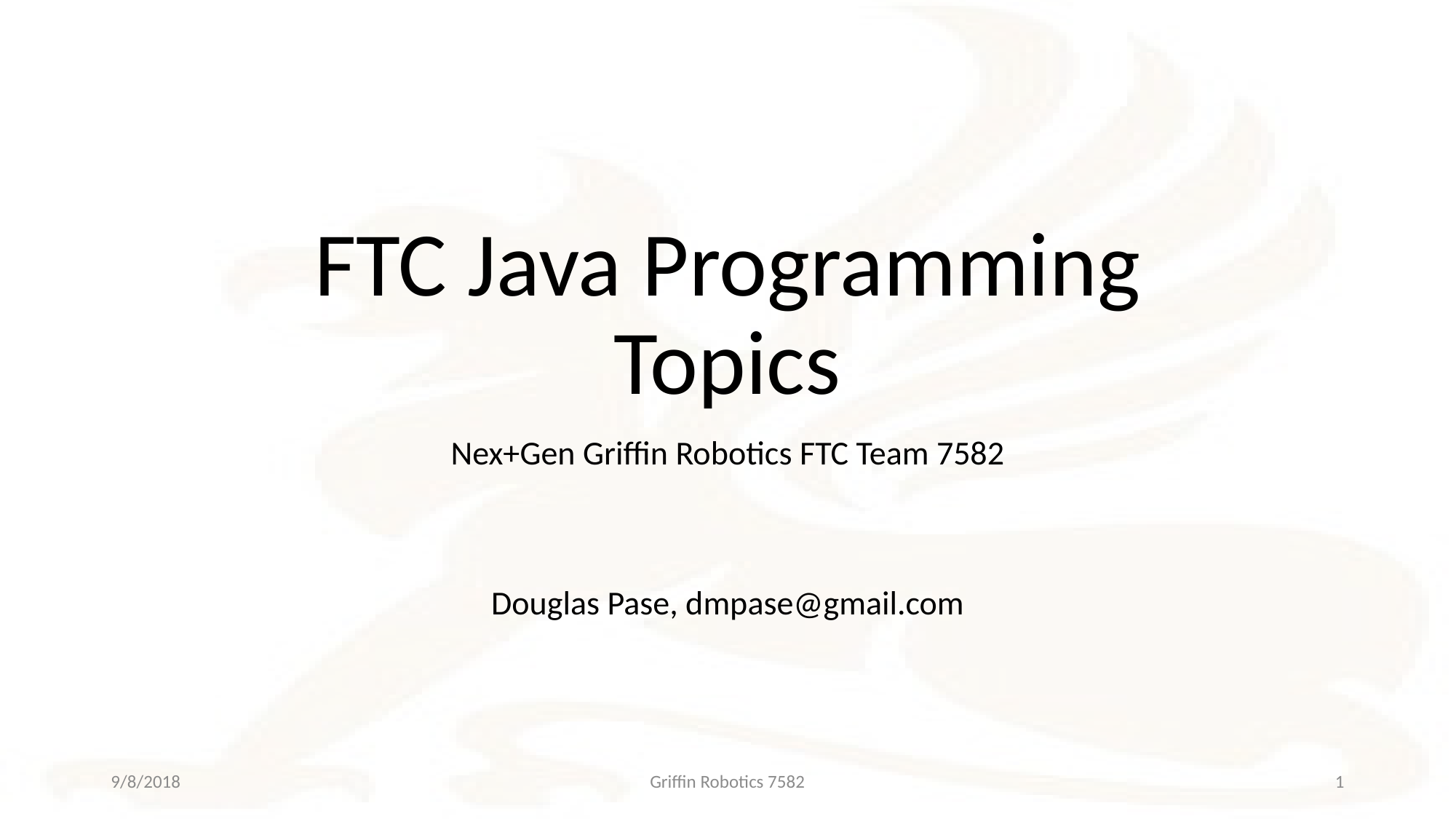

# FTC Java Programming Topics
Nex+Gen Griffin Robotics FTC Team 7582

Douglas Pase, dmpase@gmail.com
9/8/2018
Griffin Robotics 7582
1